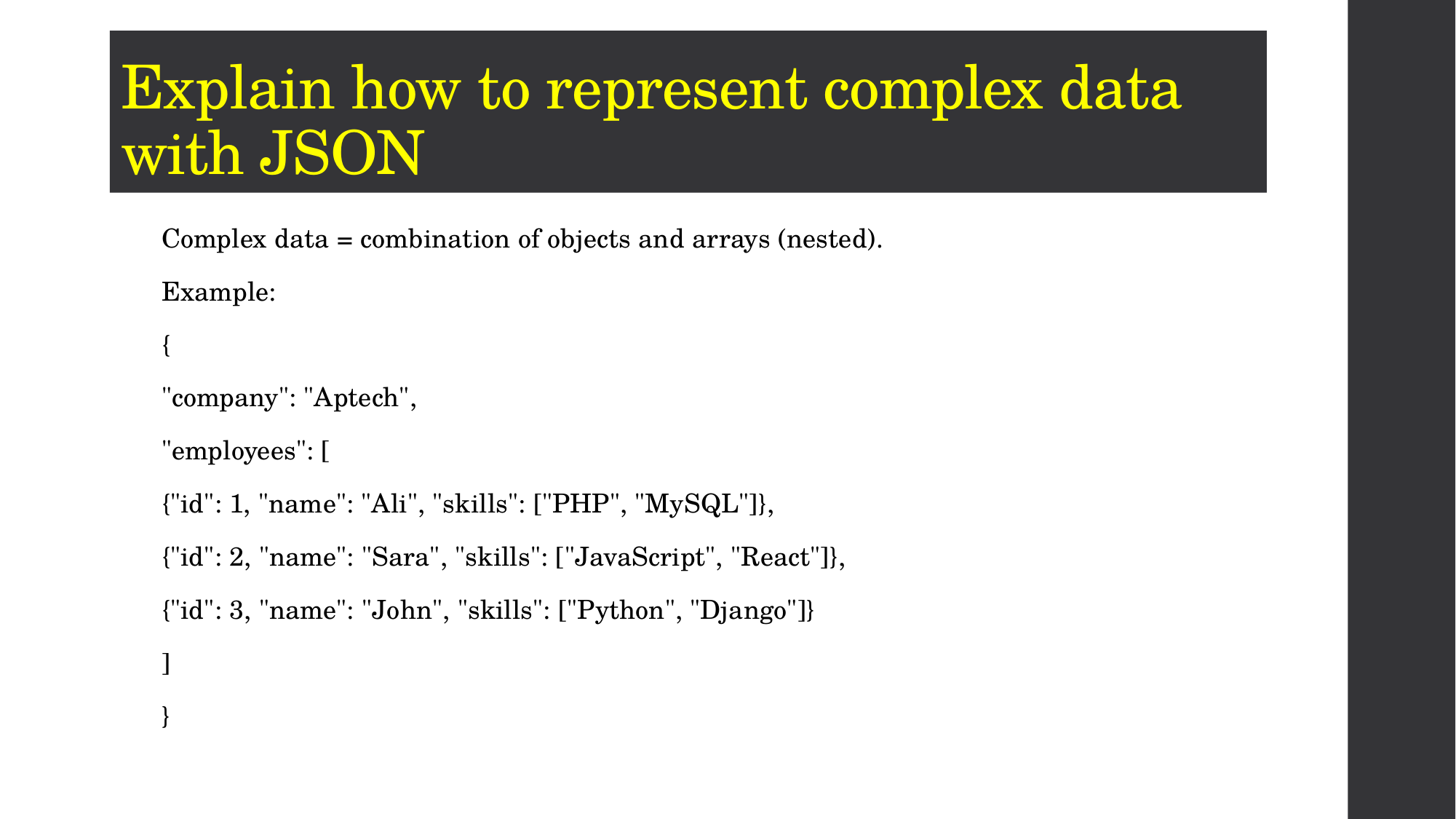

# Explain how to represent complex data with JSON
Complex data = combination of objects and arrays (nested).
Example:
{
"company": "Aptech",
"employees": [
{"id": 1, "name": "Ali", "skills": ["PHP", "MySQL"]},
{"id": 2, "name": "Sara", "skills": ["JavaScript", "React"]},
{"id": 3, "name": "John", "skills": ["Python", "Django"]}
]
}